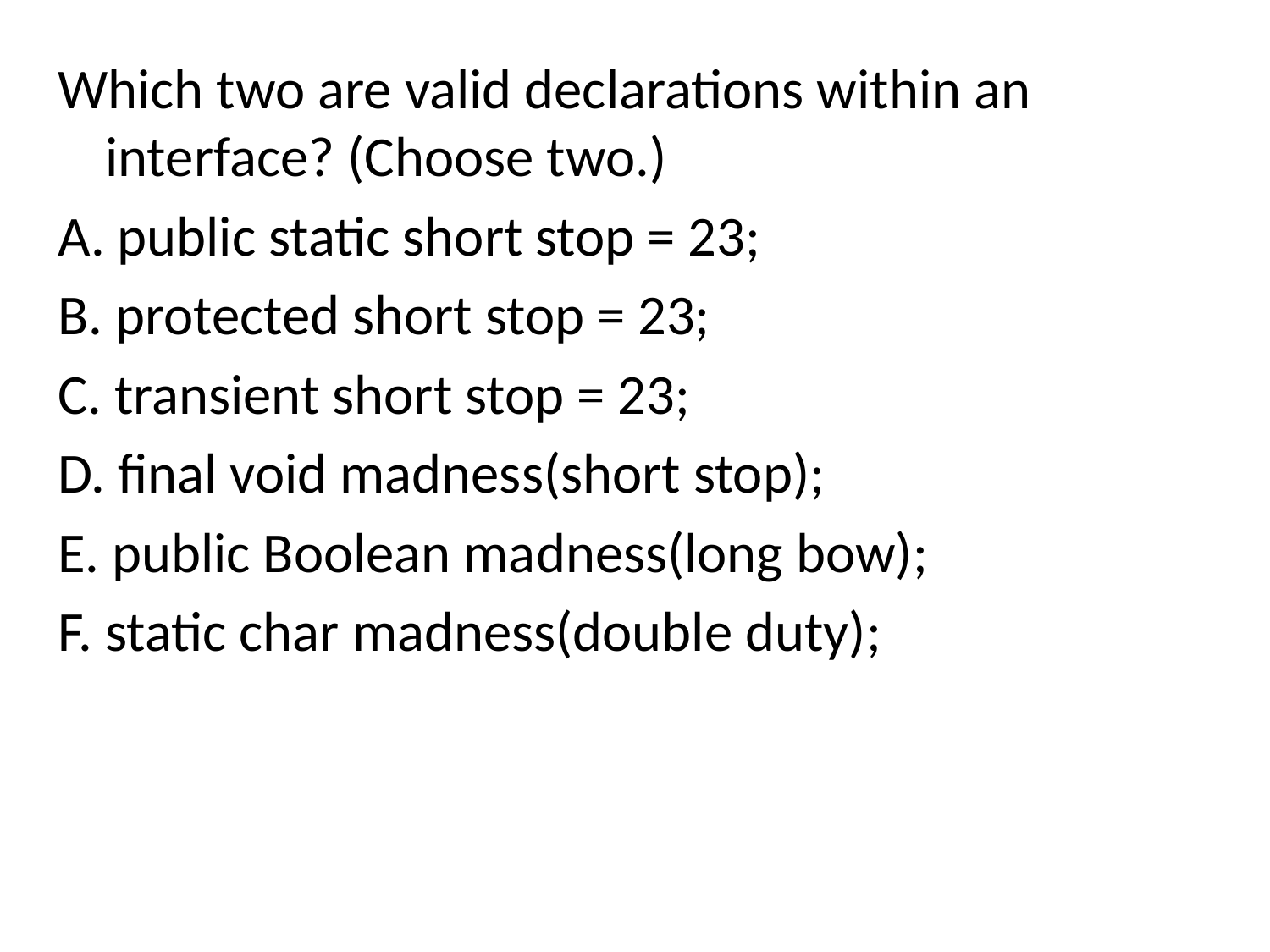

Which two are valid declarations within an interface? (Choose two.)
A. public static short stop = 23;
B. protected short stop = 23;
C. transient short stop = 23;
D. final void madness(short stop);
E. public Boolean madness(long bow);
F. static char madness(double duty);